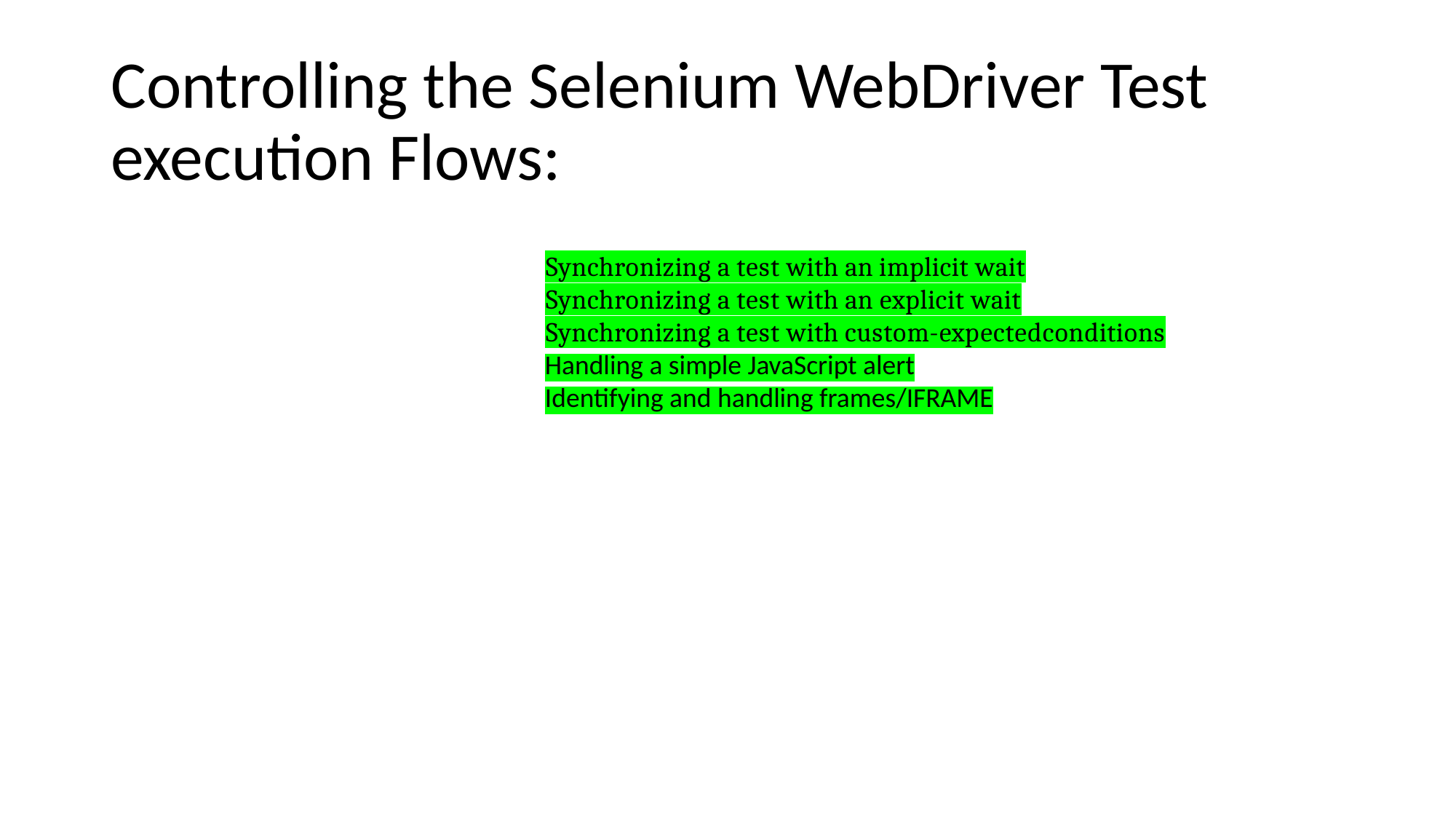

# Controlling the Selenium WebDriver Test execution Flows:
Synchronizing a test with an implicit wait
Synchronizing a test with an explicit wait
Synchronizing a test with custom-expectedconditions
Handling a simple JavaScript alert
Identifying and handling frames/IFRAME